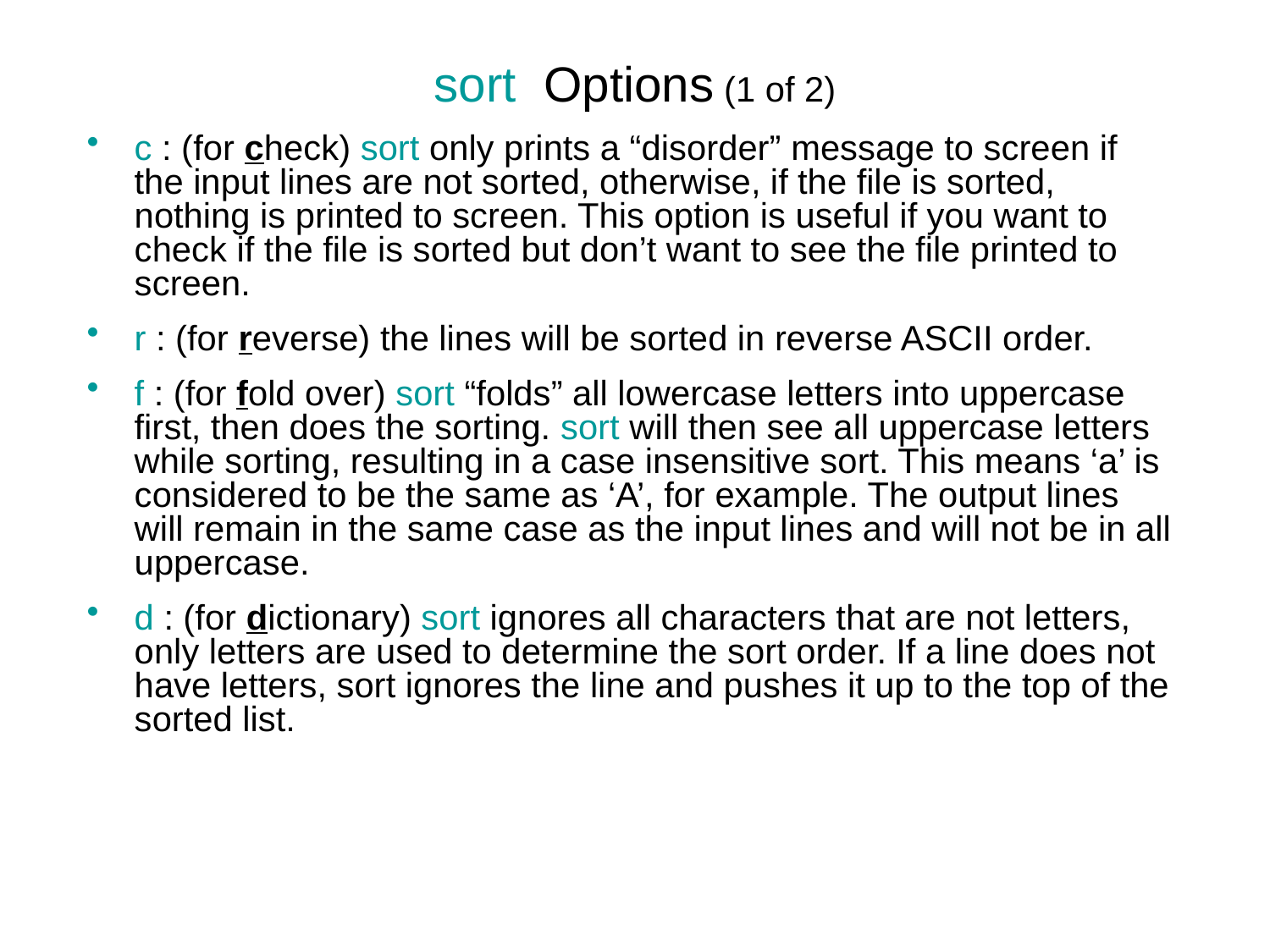

# sort  Options (1 of 2)
c : (for check) sort only prints a “disorder” message to screen if the input lines are not sorted, otherwise, if the file is sorted, nothing is printed to screen. This option is useful if you want to check if the file is sorted but don’t want to see the file printed to screen.
r : (for reverse) the lines will be sorted in reverse ASCII order.
f : (for fold over) sort “folds” all lowercase letters into uppercase first, then does the sorting. sort will then see all uppercase letters while sorting, resulting in a case insensitive sort. This means ‘a’ is considered to be the same as ‘A’, for example. The output lines will remain in the same case as the input lines and will not be in all uppercase.
d : (for dictionary) sort ignores all characters that are not letters, only letters are used to determine the sort order. If a line does not have letters, sort ignores the line and pushes it up to the top of the sorted list.